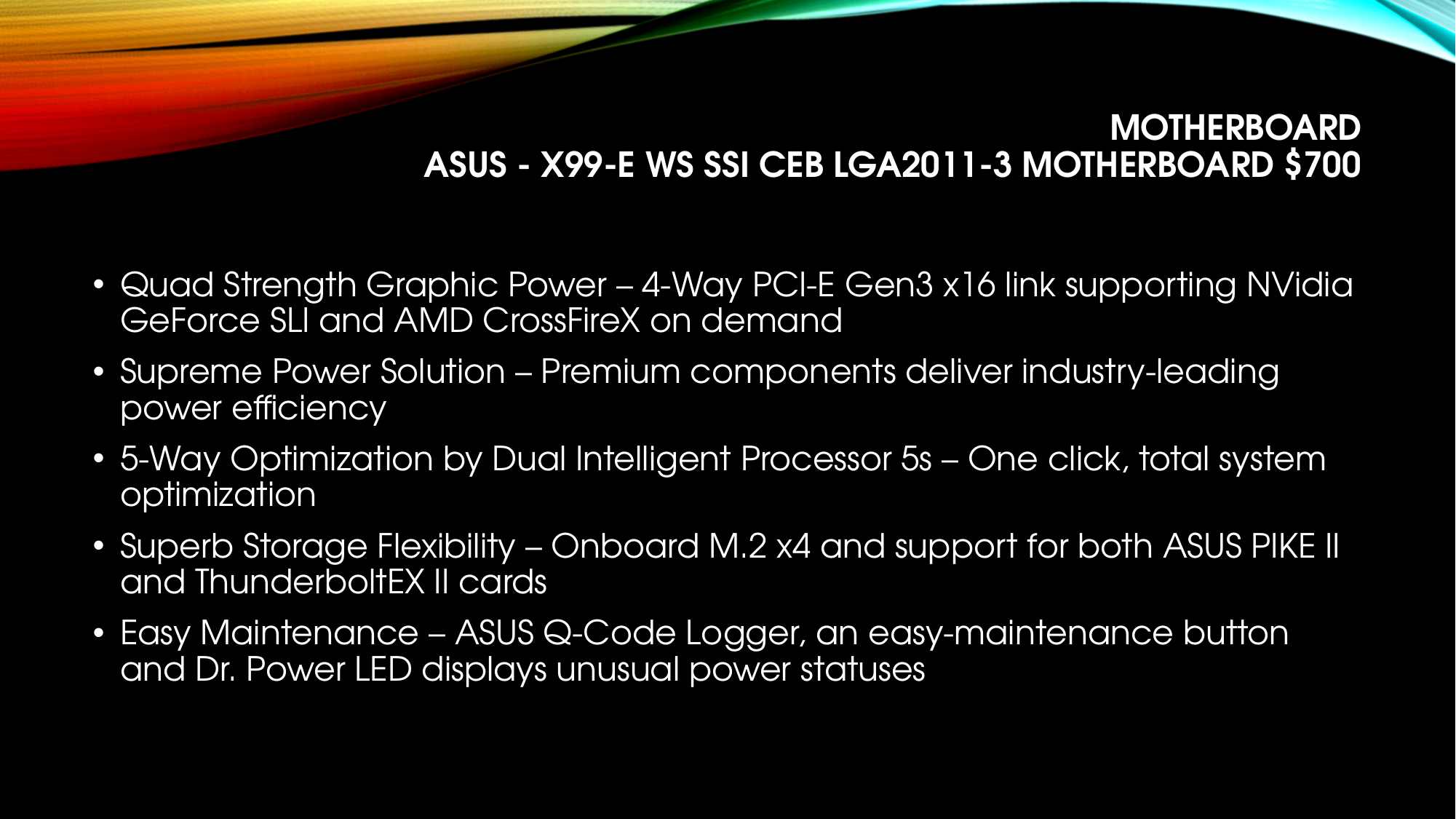

# Motherboard Asus - X99-E WS SSI CEB LGA2011-3 Motherboard $700
Quad Strength Graphic Power – 4-Way PCI-E Gen3 x16 link supporting NVidia GeForce SLI and AMD CrossFireX on demand
Supreme Power Solution – Premium components deliver industry-leading power efficiency
5-Way Optimization by Dual Intelligent Processor 5s – One click, total system optimization
Superb Storage Flexibility – Onboard M.2 x4 and support for both ASUS PIKE II and ThunderboltEX II cards
Easy Maintenance – ASUS Q-Code Logger, an easy-maintenance button and Dr. Power LED displays unusual power statuses